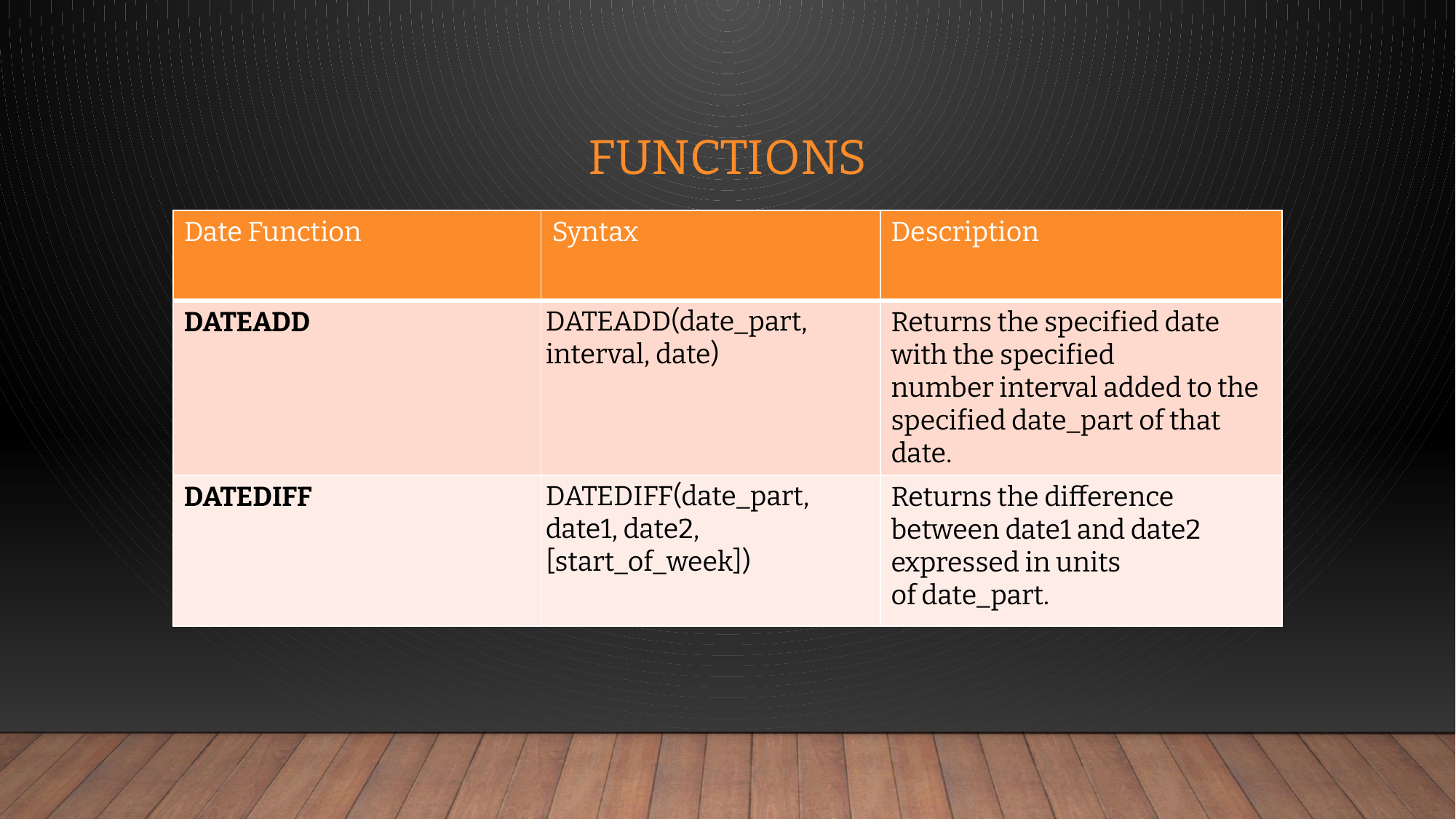

# Functions
| Date Function | Syntax | Description |
| --- | --- | --- |
| DATEADD | DATEADD(date\_part, interval, date) | Returns the specified date with the specified number interval added to the specified date\_part of that date. |
| DATEDIFF | DATEDIFF(date\_part, date1, date2, [start\_of\_week]) | Returns the difference between date1 and date2 expressed in units of date\_part. |